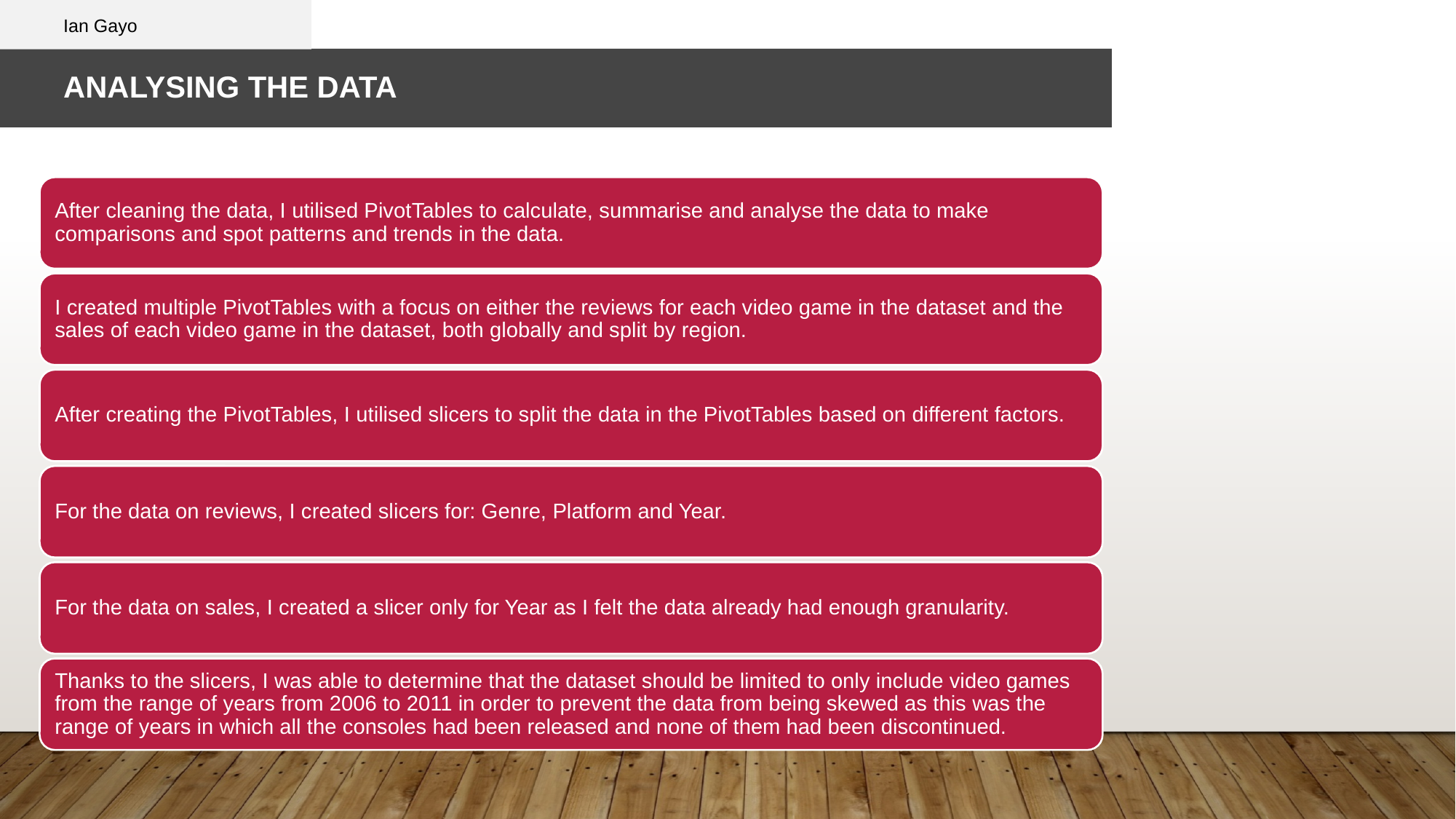

Ian Gayo

# Analysing the data
After cleaning the data, I utilised PivotTables to calculate, summarise and analyse the data to make comparisons and spot patterns and trends in the data.
I created multiple PivotTables with a focus on either the reviews for each video game in the dataset and the sales of each video game in the dataset, both globally and split by region.
After creating the PivotTables, I utilised slicers to split the data in the PivotTables based on different factors.
For the data on reviews, I created slicers for: Genre, Platform and Year.
For the data on sales, I created a slicer only for Year as I felt the data already had enough granularity.
Thanks to the slicers, I was able to determine that the dataset should be limited to only include video games from the range of years from 2006 to 2011 in order to prevent the data from being skewed as this was the range of years in which all the consoles had been released and none of them had been discontinued.